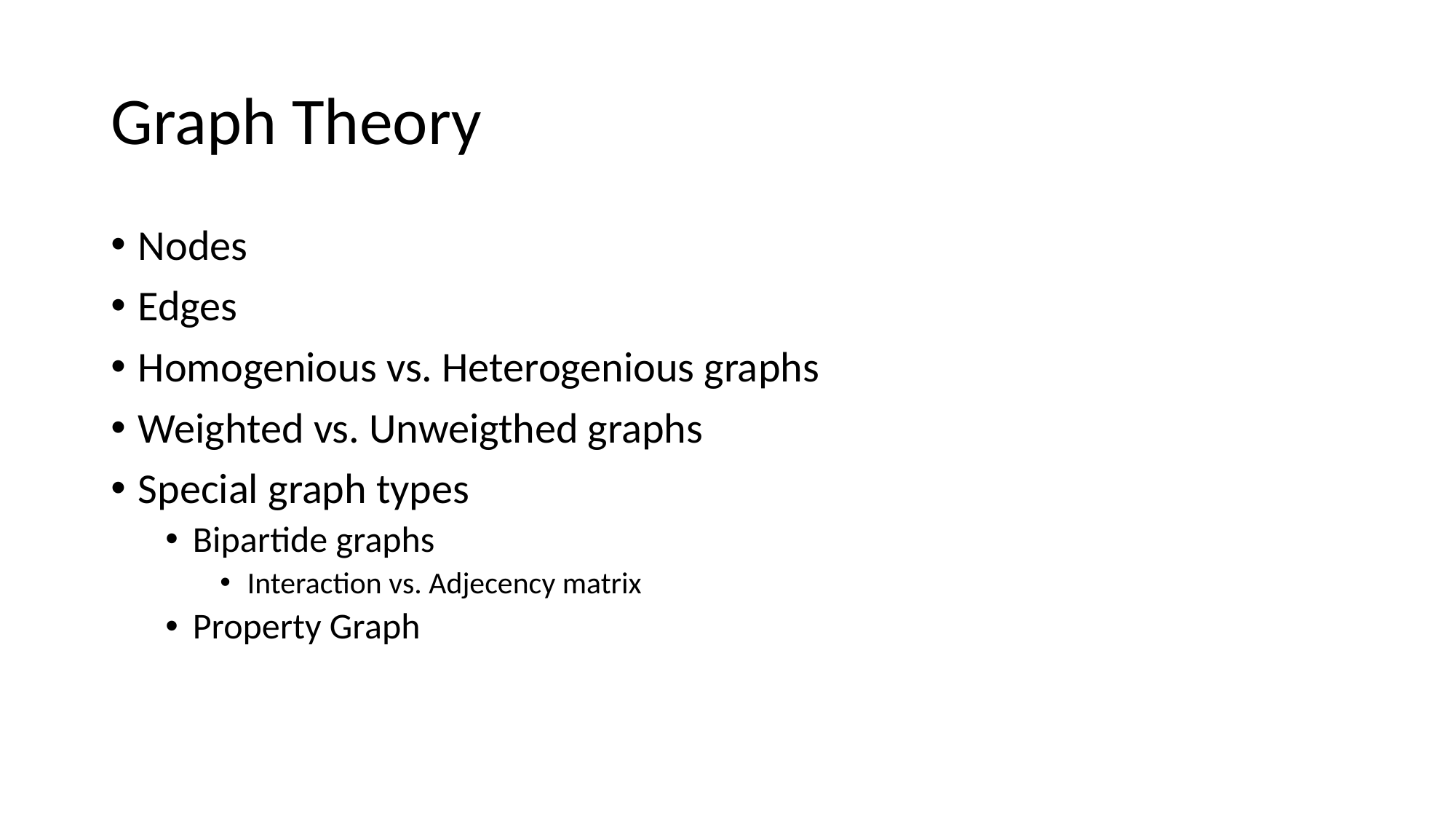

# Graph Theory
Nodes
Edges
Homogenious vs. Heterogenious graphs
Weighted vs. Unweigthed graphs
Special graph types
Bipartide graphs
Interaction vs. Adjecency matrix
Property Graph